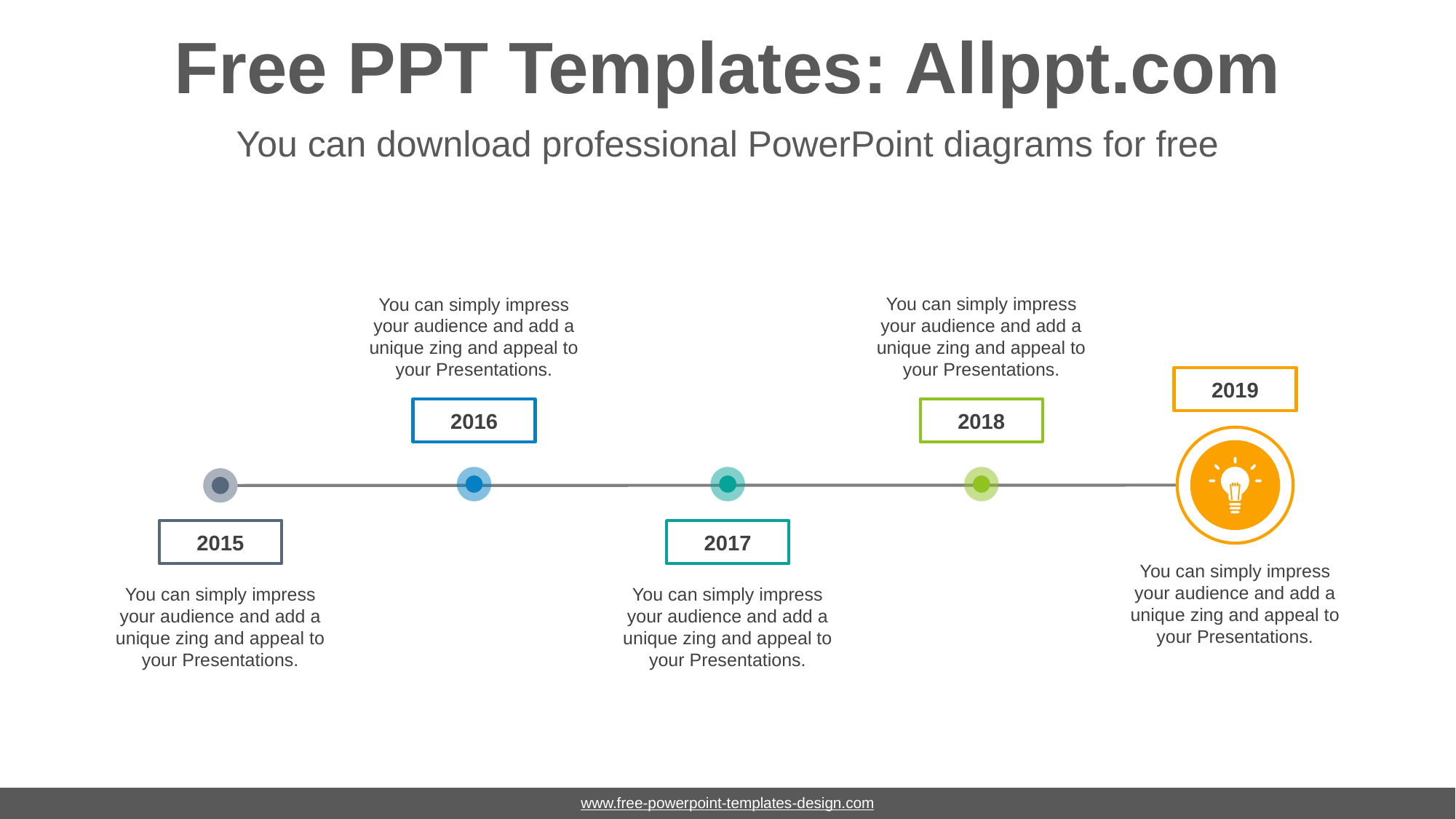

# Free PPT Templates: Allppt.com
You can download professional PowerPoint diagrams for free
You can simply impress your audience and add a unique zing and appeal to your Presentations.
2018

You can simply impress your audience and add a unique zing and appeal to your Presentations.
2016

2019

2017
You can simply impress your audience and add a unique zing and appeal to your Presentations.

2015
You can simply impress your audience and add a unique zing and appeal to your Presentations.
You can simply impress your audience and add a unique zing and appeal to your Presentations.
www.free-powerpoint-templates-design.com